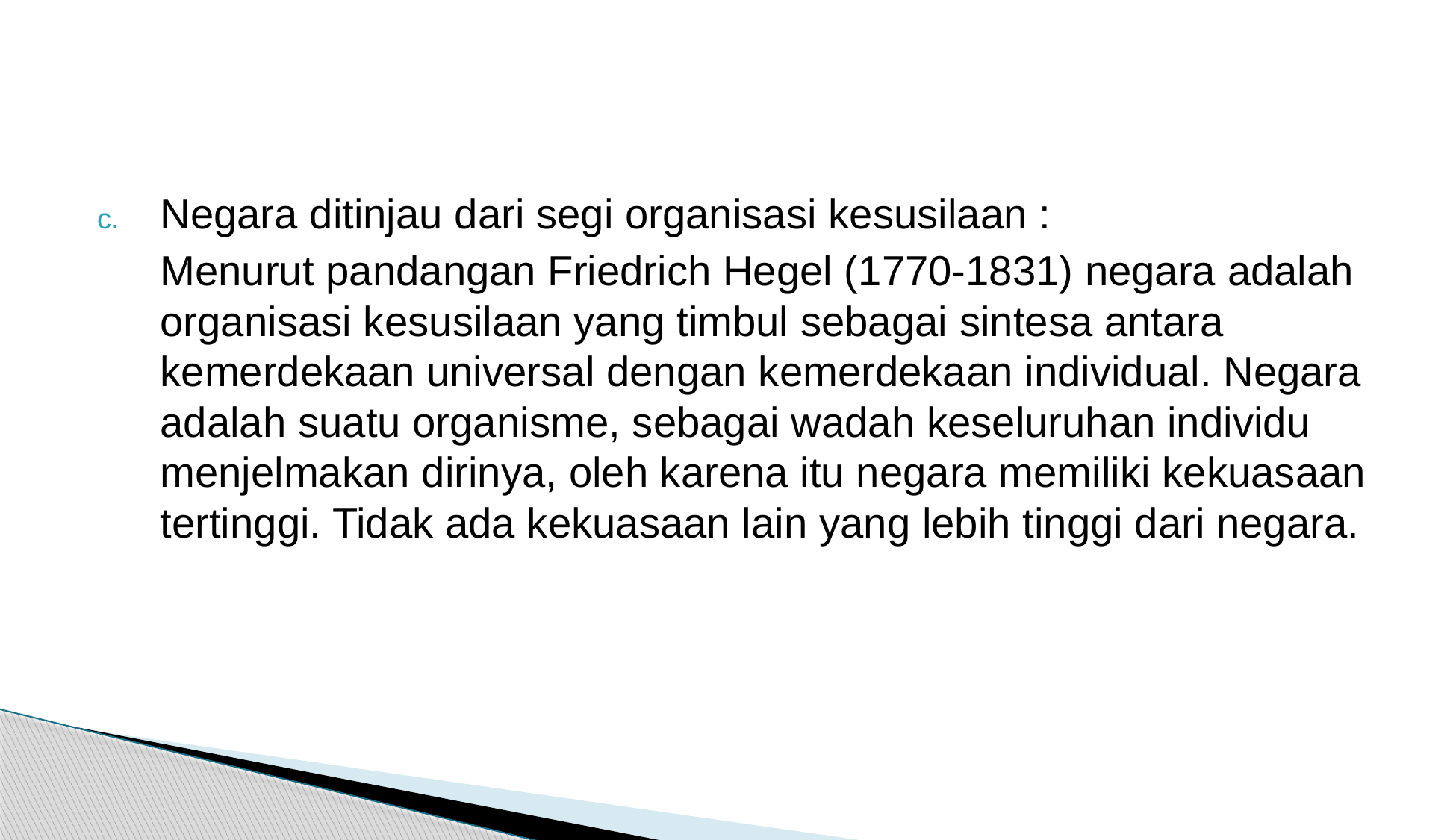

#
Negara ditinjau dari segi organisasi kesusilaan :
	Menurut pandangan Friedrich Hegel (1770-1831) negara adalah organisasi kesusilaan yang timbul sebagai sintesa antara kemerdekaan universal dengan kemerdekaan individual. Negara adalah suatu organisme, sebagai wadah keseluruhan individu menjelmakan dirinya, oleh karena itu negara memiliki kekuasaan tertinggi. Tidak ada kekuasaan lain yang lebih tinggi dari negara.